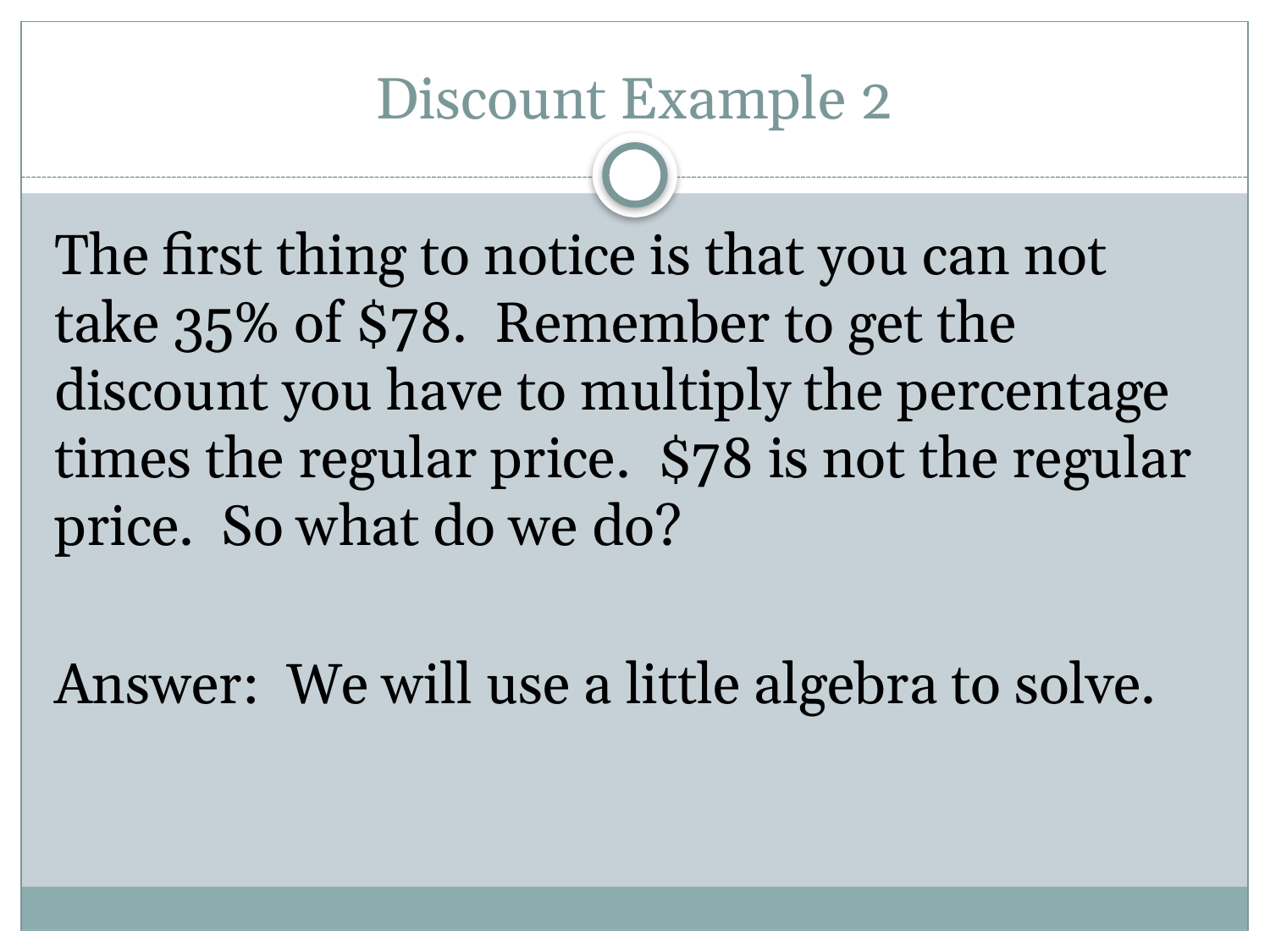

# Discount Example 2
The first thing to notice is that you can not take 35% of $78.  Remember to get the discount you have to multiply the percentage times the regular price.  $78 is not the regular price.  So what do we do?

Answer:  We will use a little algebra to solve.